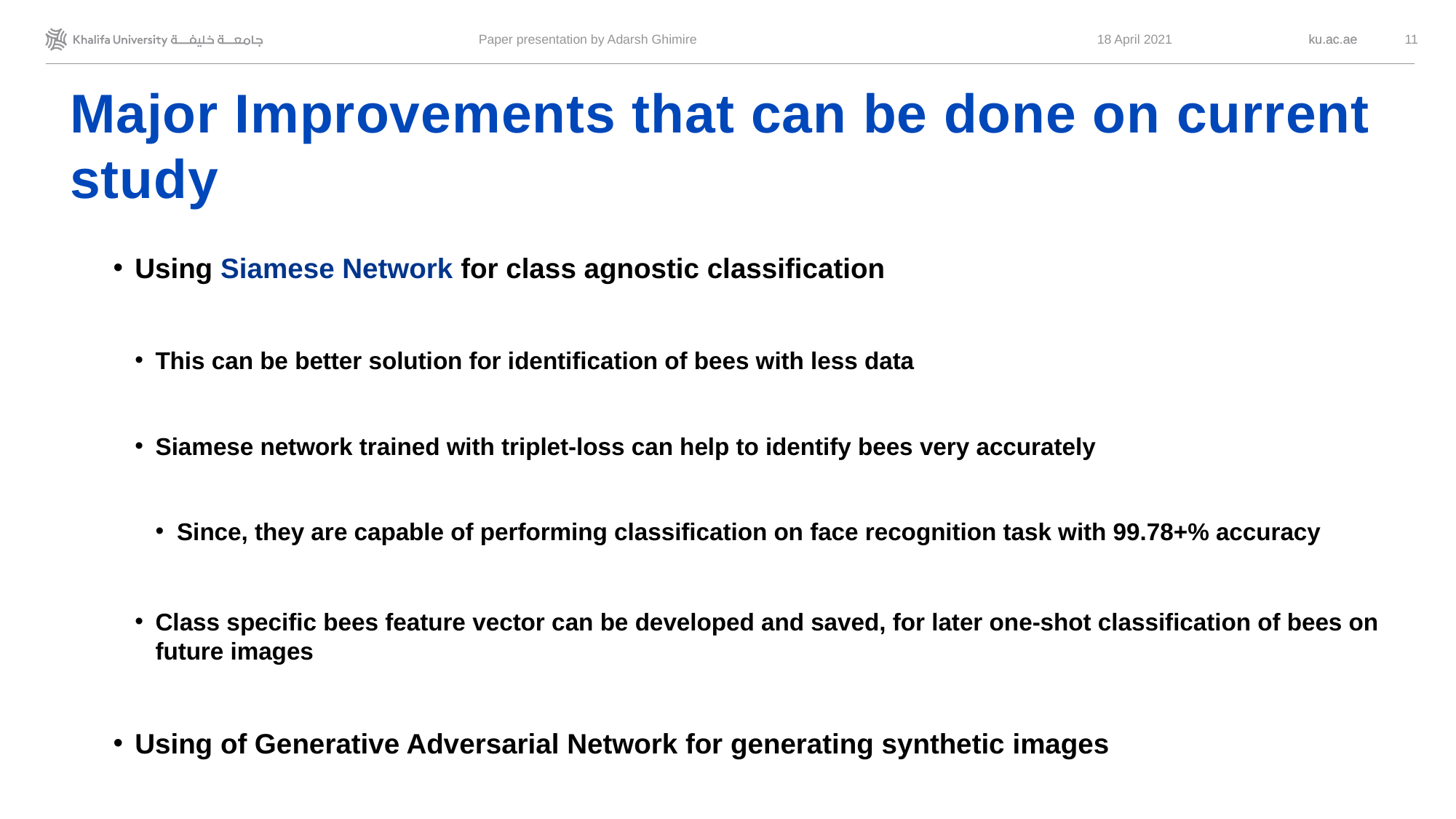

Paper presentation by Adarsh Ghimire
18 April 2021
11
# Major Improvements that can be done on current study
Using Siamese Network for class agnostic classification

This can be better solution for identification of bees with less data

Siamese network trained with triplet-loss can help to identify bees very accurately

Since, they are capable of performing classification on face recognition task with 99.78+% accuracy

Class specific bees feature vector can be developed and saved, for later one-shot classification of bees on future images

Using of Generative Adversarial Network for generating synthetic images